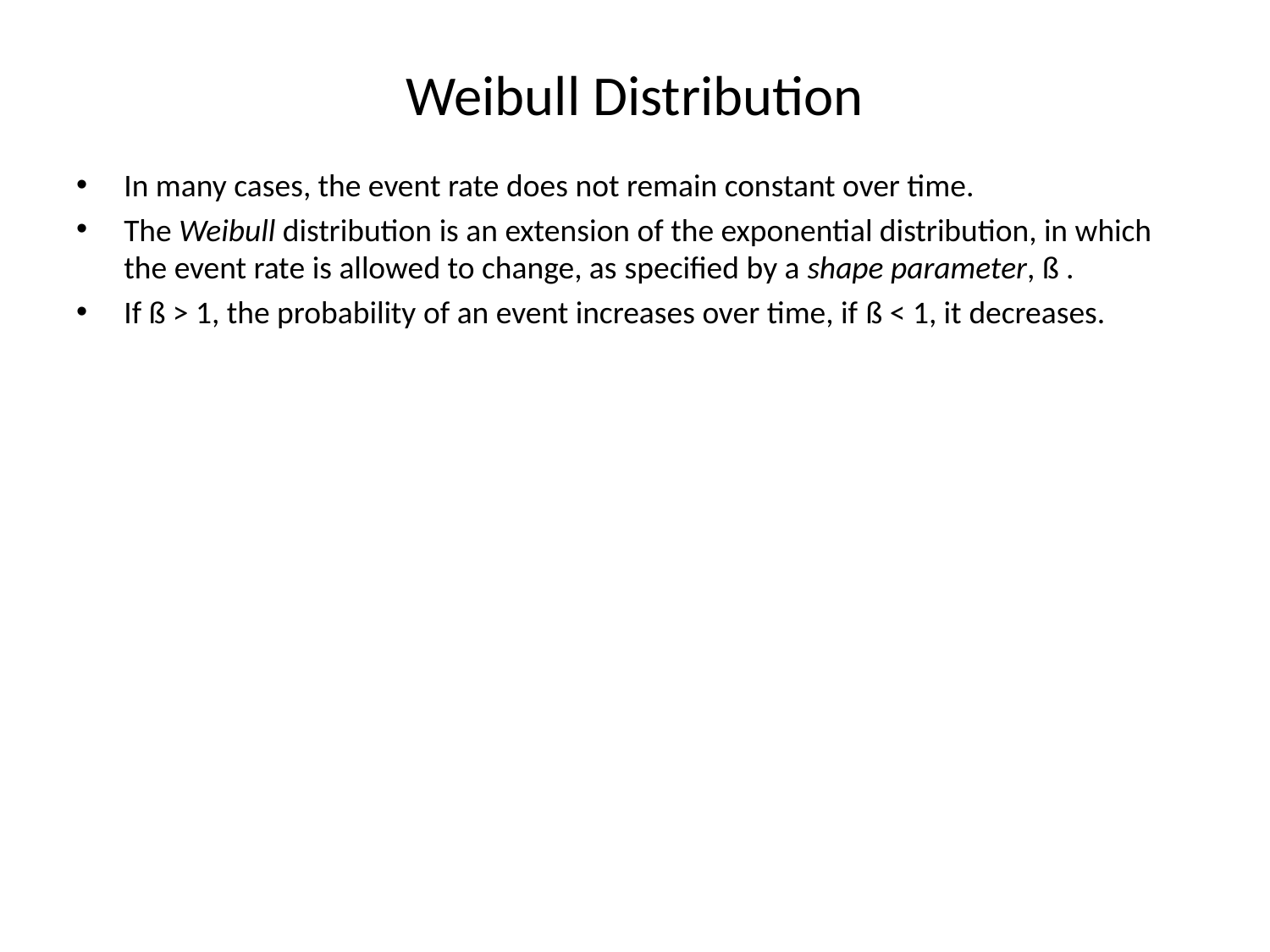

# Weibull Distribution
In many cases, the event rate does not remain constant over time.
The Weibull distribution is an extension of the exponential distribution, in which the event rate is allowed to change, as specified by a shape parameter, ß .
If ß > 1, the probability of an event increases over time, if ß < 1, it decreases.